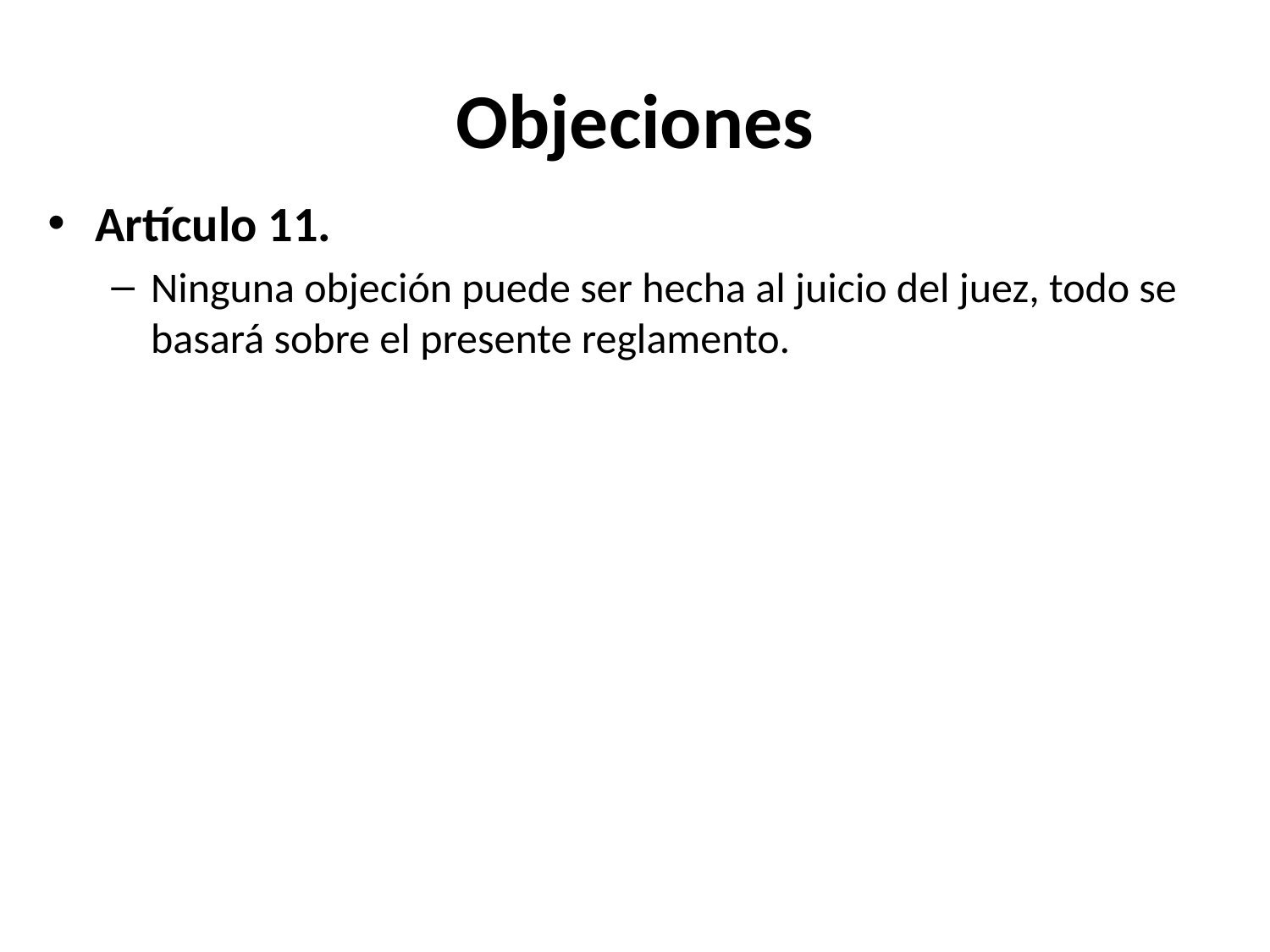

# Objeciones
Artículo 11.
Ninguna objeción puede ser hecha al juicio del juez, todo se basará sobre el presente reglamento.